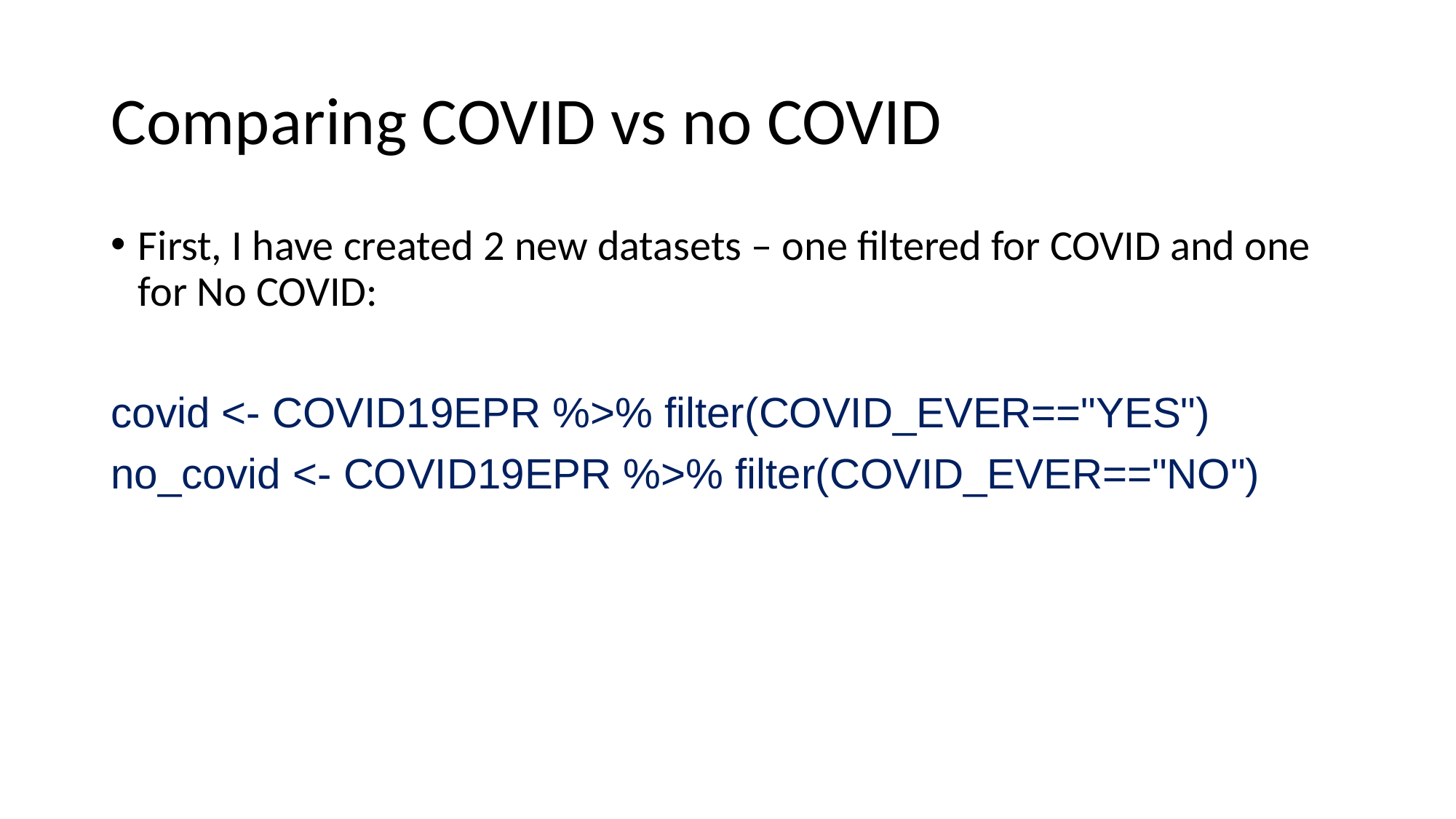

# Comparing COVID vs no COVID
First, I have created 2 new datasets – one filtered for COVID and one for No COVID:

covid <- COVID19EPR %>% filter(COVID_EVER=="YES")
no_covid <- COVID19EPR %>% filter(COVID_EVER=="NO")